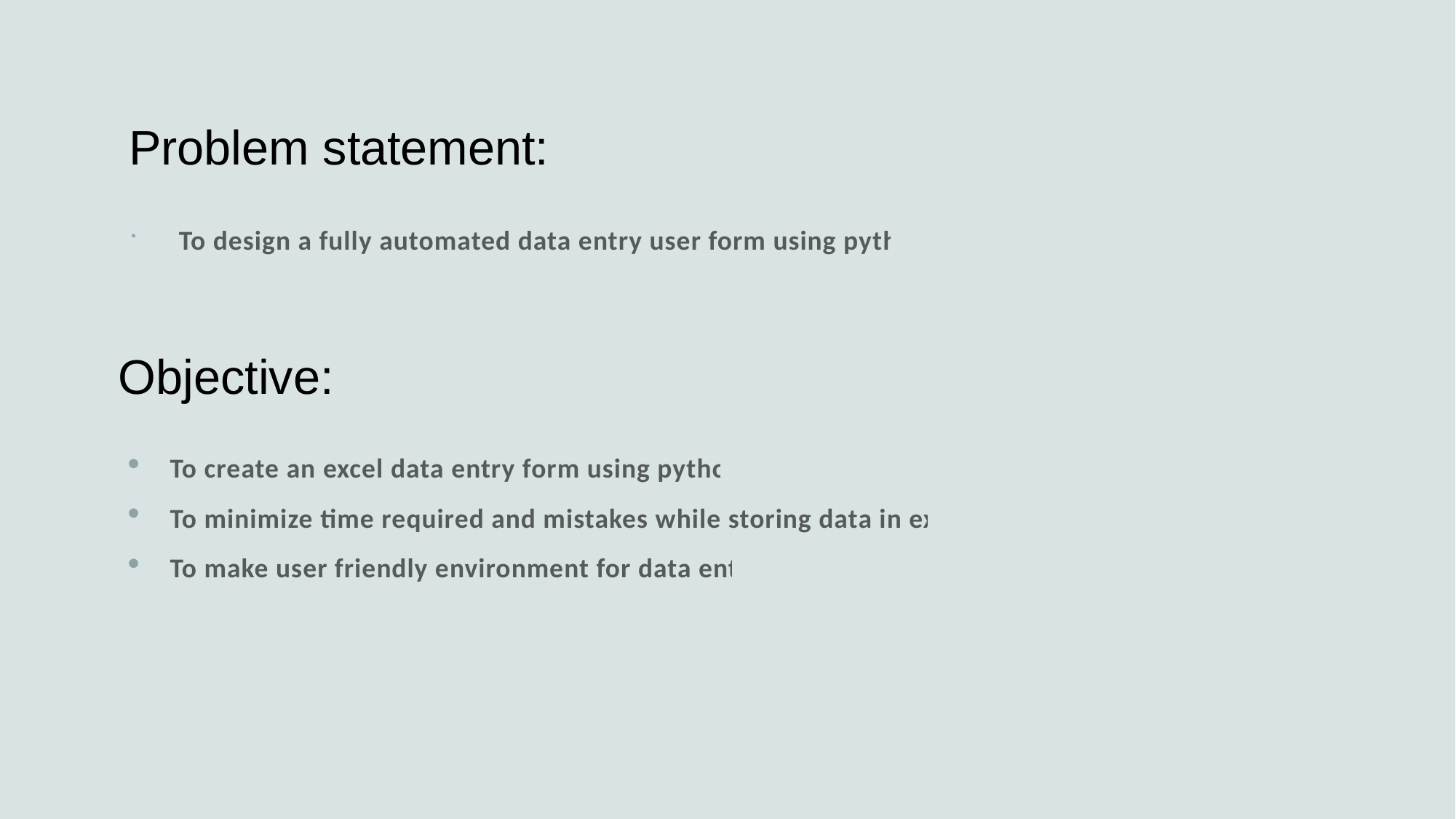

# Problem statement:
 To design a fully automated data entry user form using python.

Objective:
To create an excel data entry form using python .
To minimize time required and mistakes while storing data in excel.
To make user friendly environment for data entry.